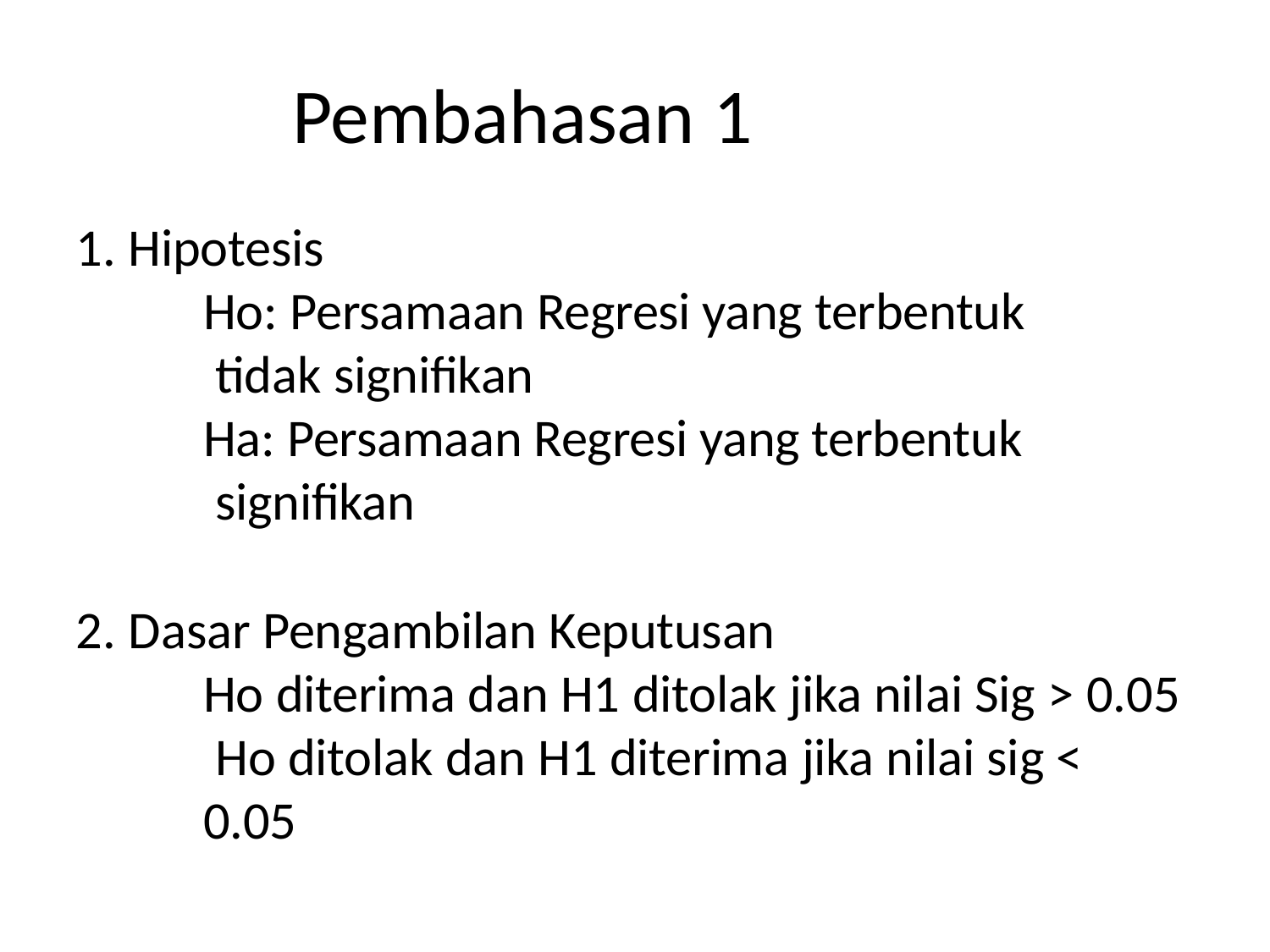

# Pembahasan 1
Hipotesis
Ho: Persamaan Regresi yang terbentuk  tidak signifikan
Ha: Persamaan Regresi yang terbentuk  signifikan

Dasar Pengambilan Keputusan
Ho diterima dan H1 ditolak jika nilai Sig > 0.05  Ho ditolak dan H1 diterima jika nilai sig < 0.05